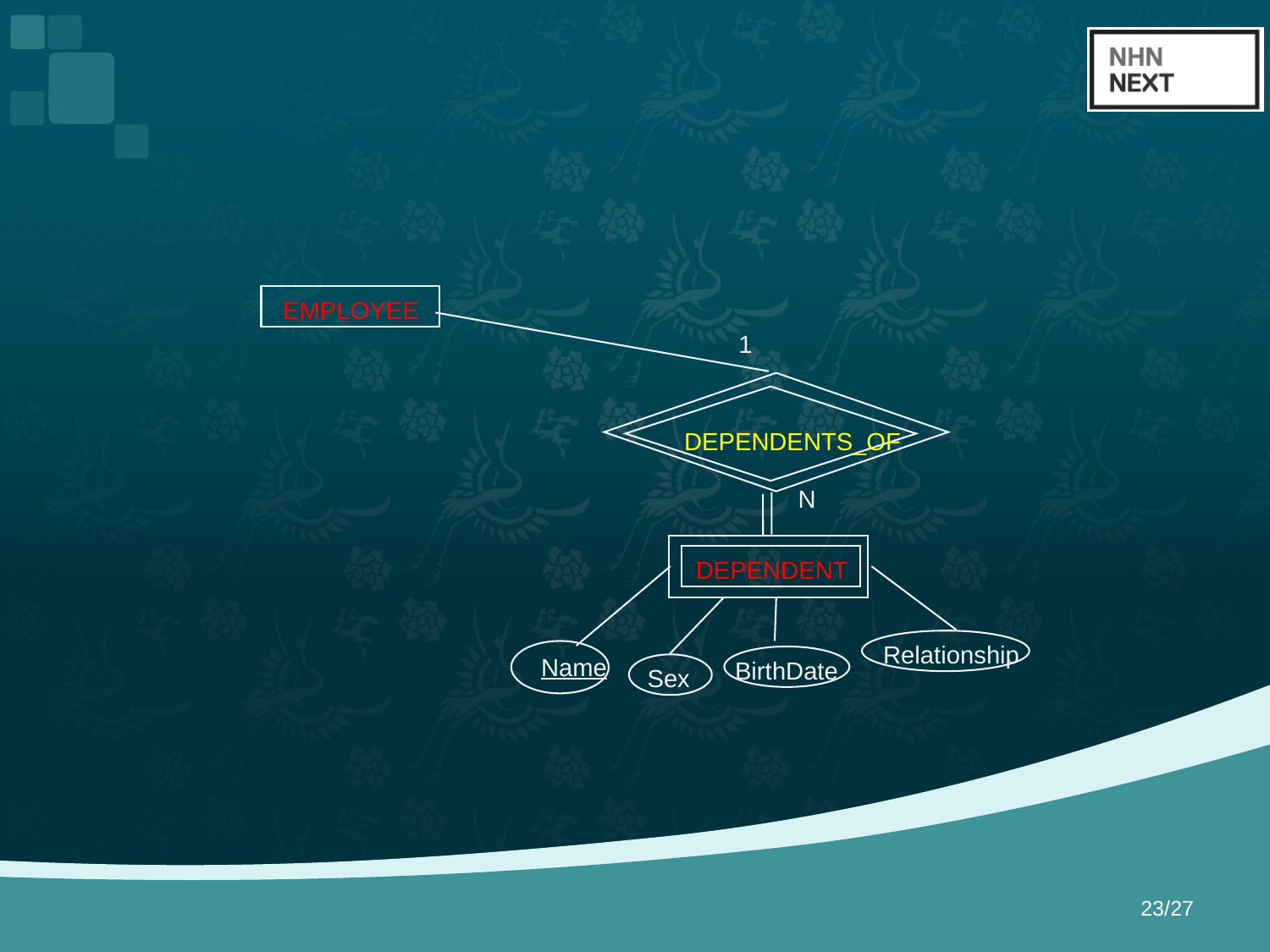

#

EMPLOYEE

1

DEPENDENTS_OF
N

DEPENDENT

Relationship

Name

BirthDate

Sex
23/27